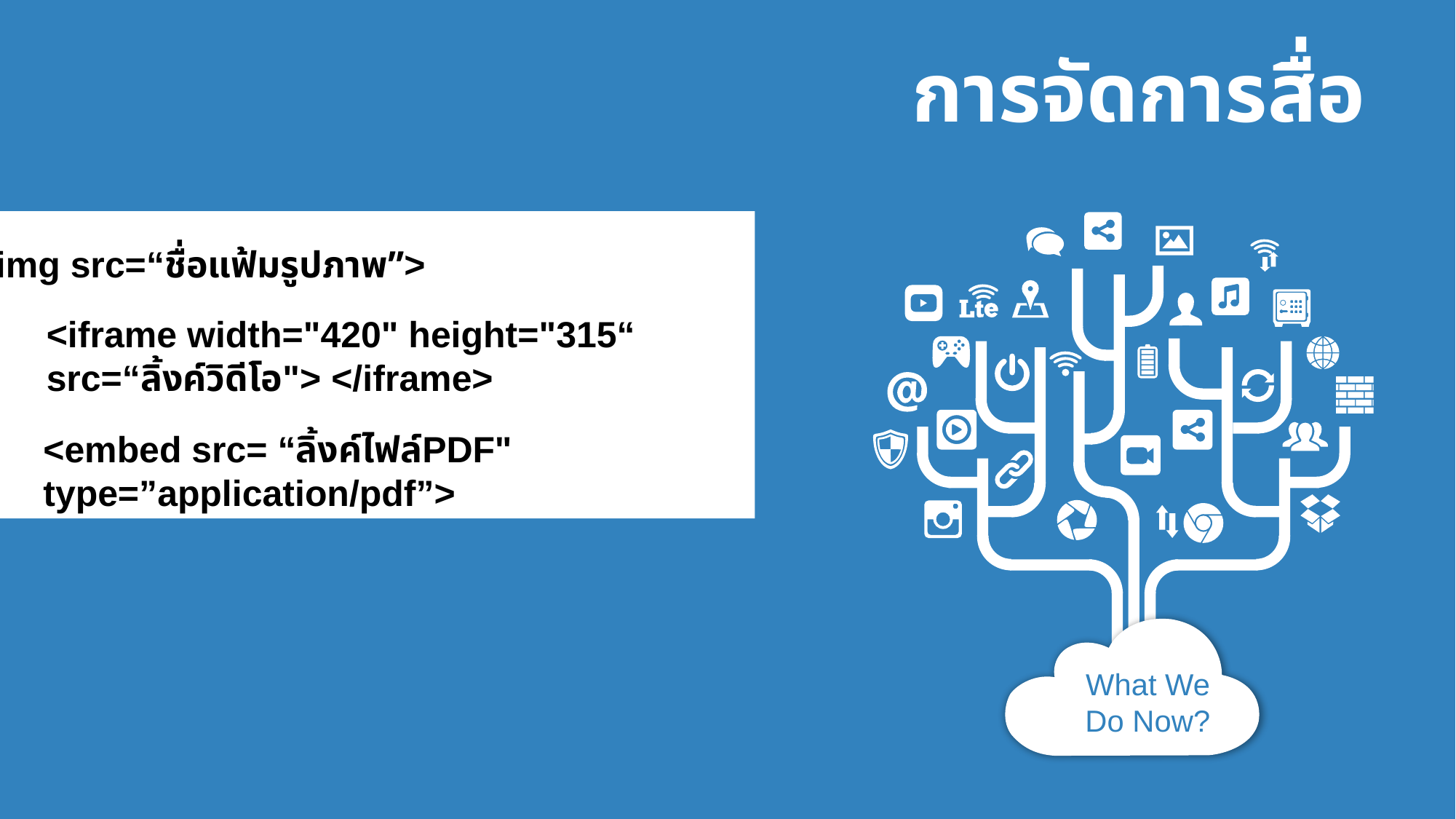

การจัดการสื่อ
<IMG SRC = “ชื่อแฟ้มรูปภาพ”>

<img src=“ชื่อแฟ้มรูปภาพ”>

<iframe width="420" height="315“ src=“ลิ้งค์วิดีโอ"> </iframe>

<embed src= “ลิ้งค์ไฟล์PDF" type=”application/pdf”>

What We Do Now?